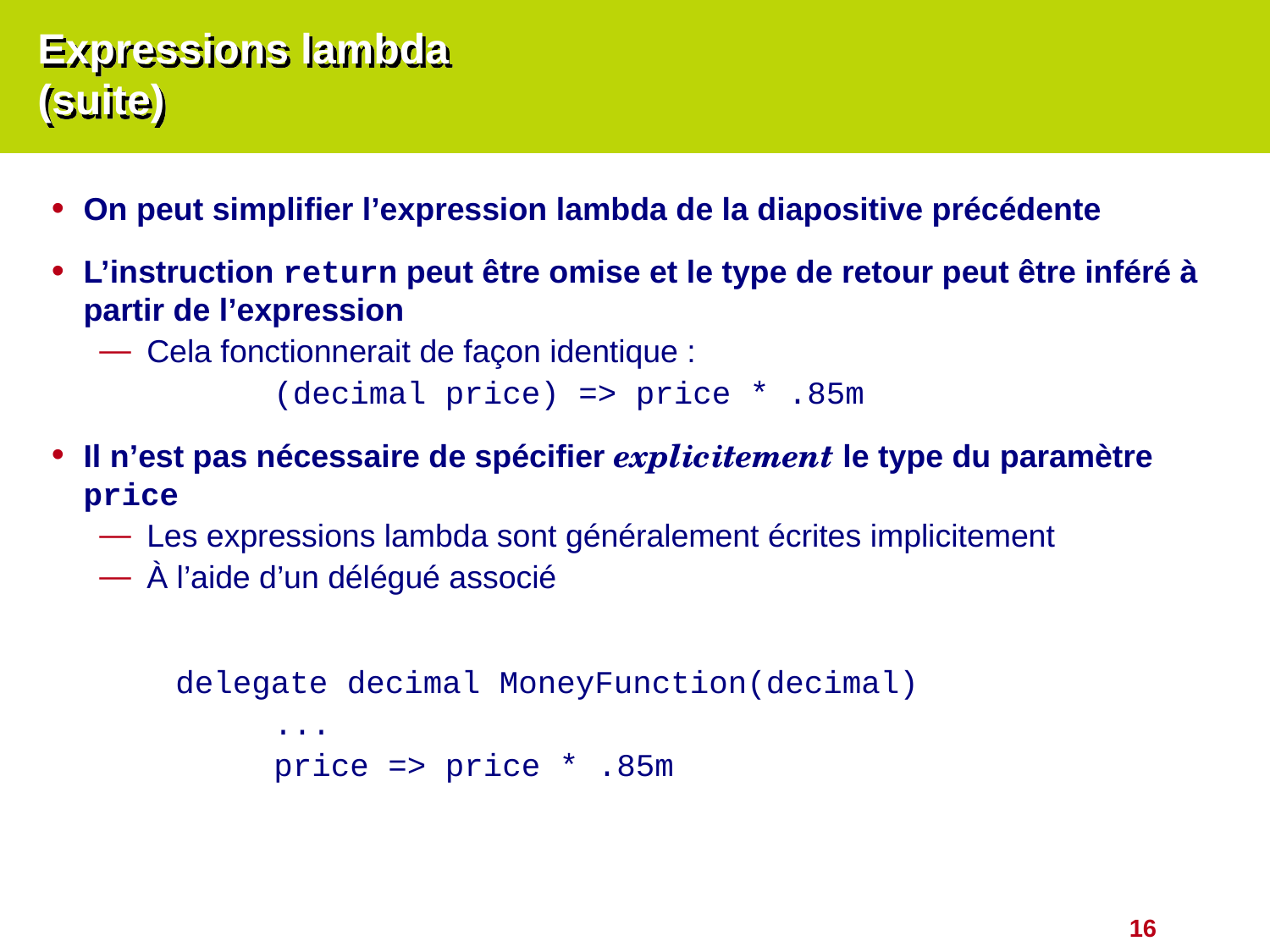

# Expressions lambda (suite)
On peut simplifier l’expression lambda de la diapositive précédente
L’instruction return peut être omise et le type de retour peut être inféré à partir de l’expression
Cela fonctionnerait de façon identique :
		(decimal price) => price * .85m
Il n’est pas nécessaire de spécifier explicitement le type du paramètre price
Les expressions lambda sont généralement écrites implicitement
À l’aide d’un délégué associé

    delegate decimal MoneyFunction(decimal)
		...
		price => price * .85m